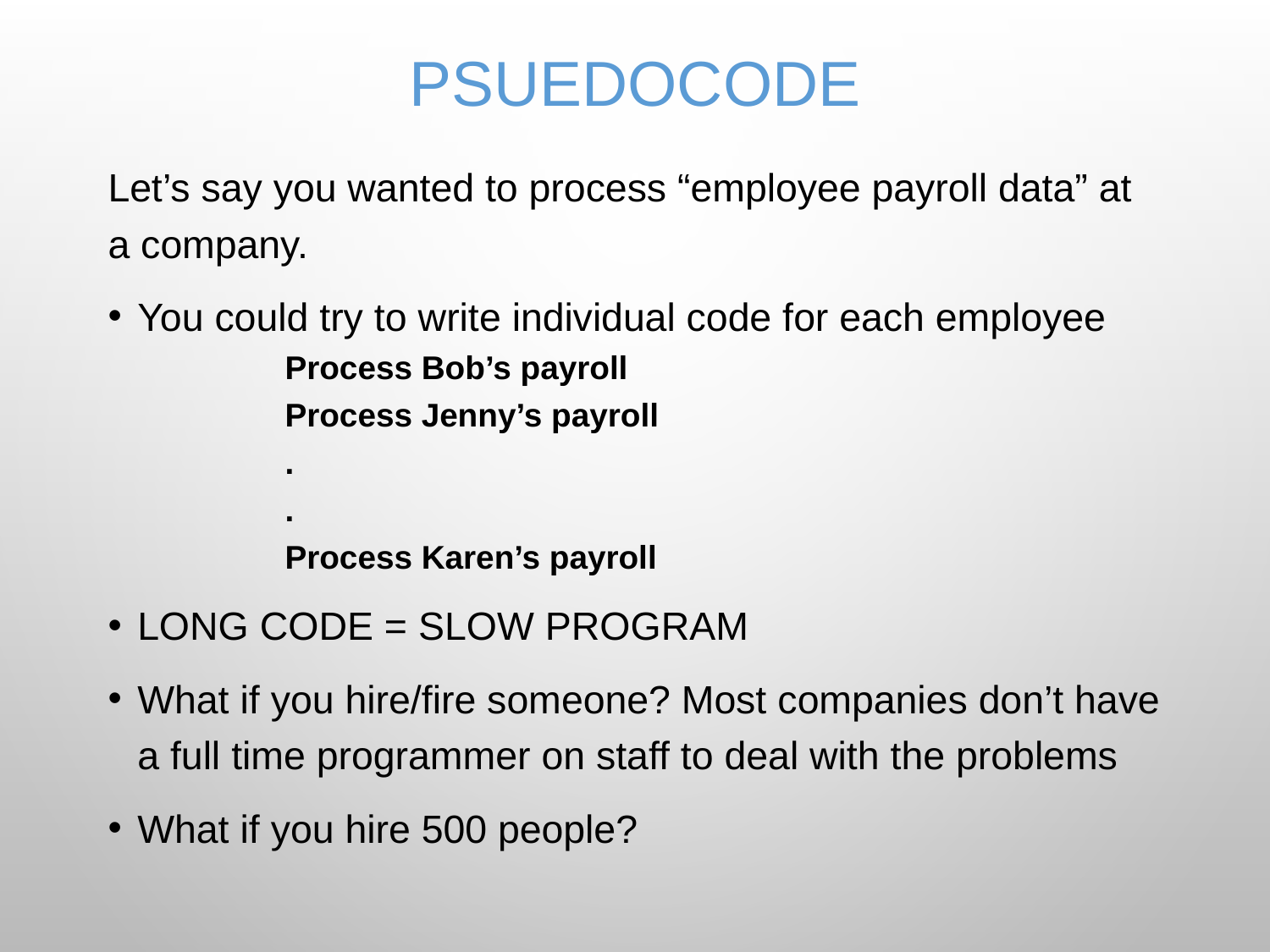

# Psuedocode
Let’s say you wanted to process “employee payroll data” at a company.
You could try to write individual code for each employee
Process Bob’s payroll
Process Jenny’s payroll
.
.
Process Karen’s payroll
LONG CODE = SLOW PROGRAM
What if you hire/fire someone? Most companies don’t have a full time programmer on staff to deal with the problems
What if you hire 500 people?